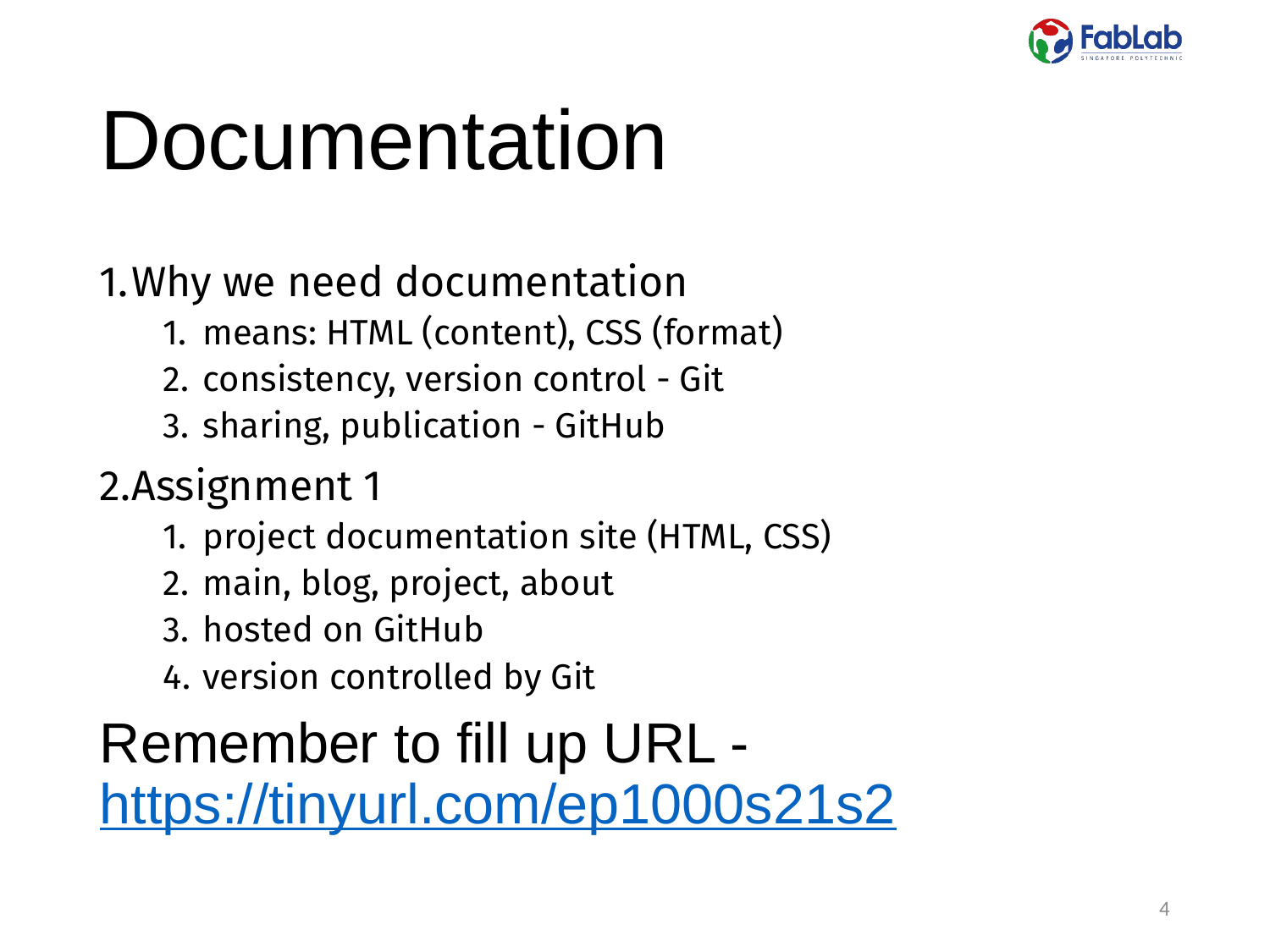

# Documentation
Why we need documentation
means: HTML (content), CSS (format)
consistency, version control - Git
sharing, publication - GitHub
Assignment 1
project documentation site (HTML, CSS)
main, blog, project, about
hosted on GitHub
version controlled by Git
Remember to fill up URL - https://tinyurl.com/ep1000s21s2

4